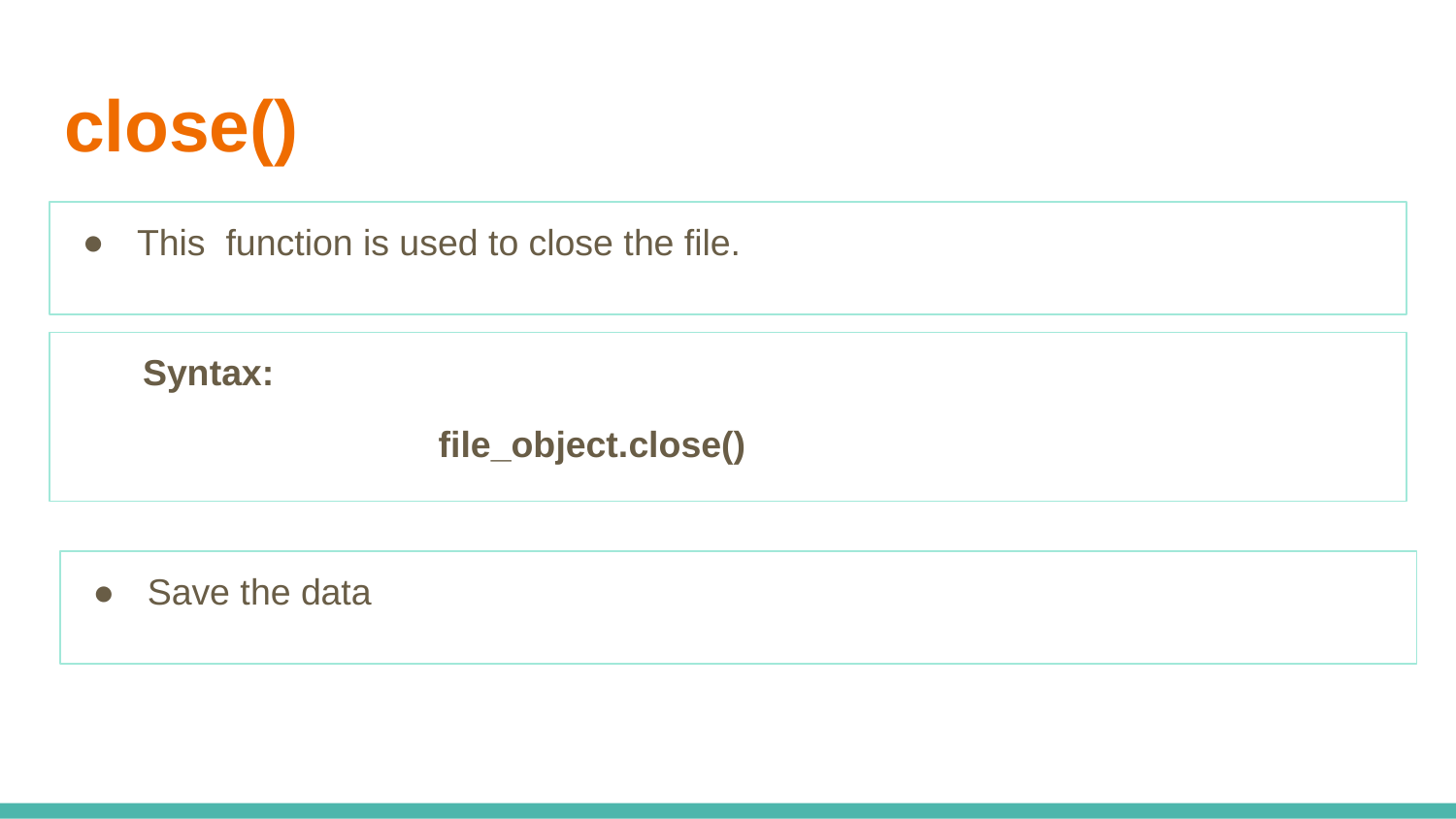

# close()
This  function is used to close the file.
Syntax:
                             file_object.close()
Save the data